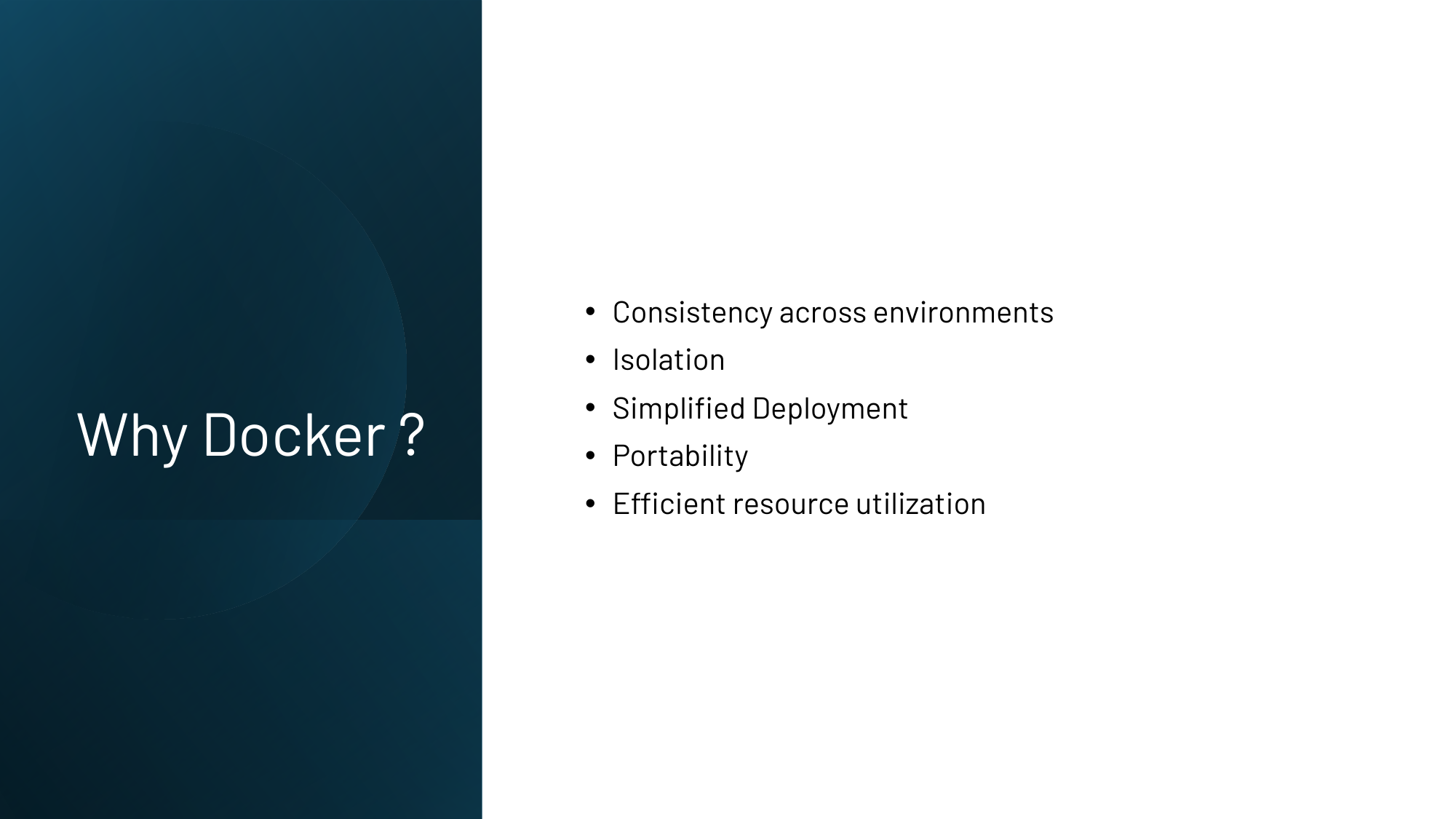

# Why Docker ?
Consistency across environments
Isolation
Simplified Deployment
Portability
Efficient resource utilization